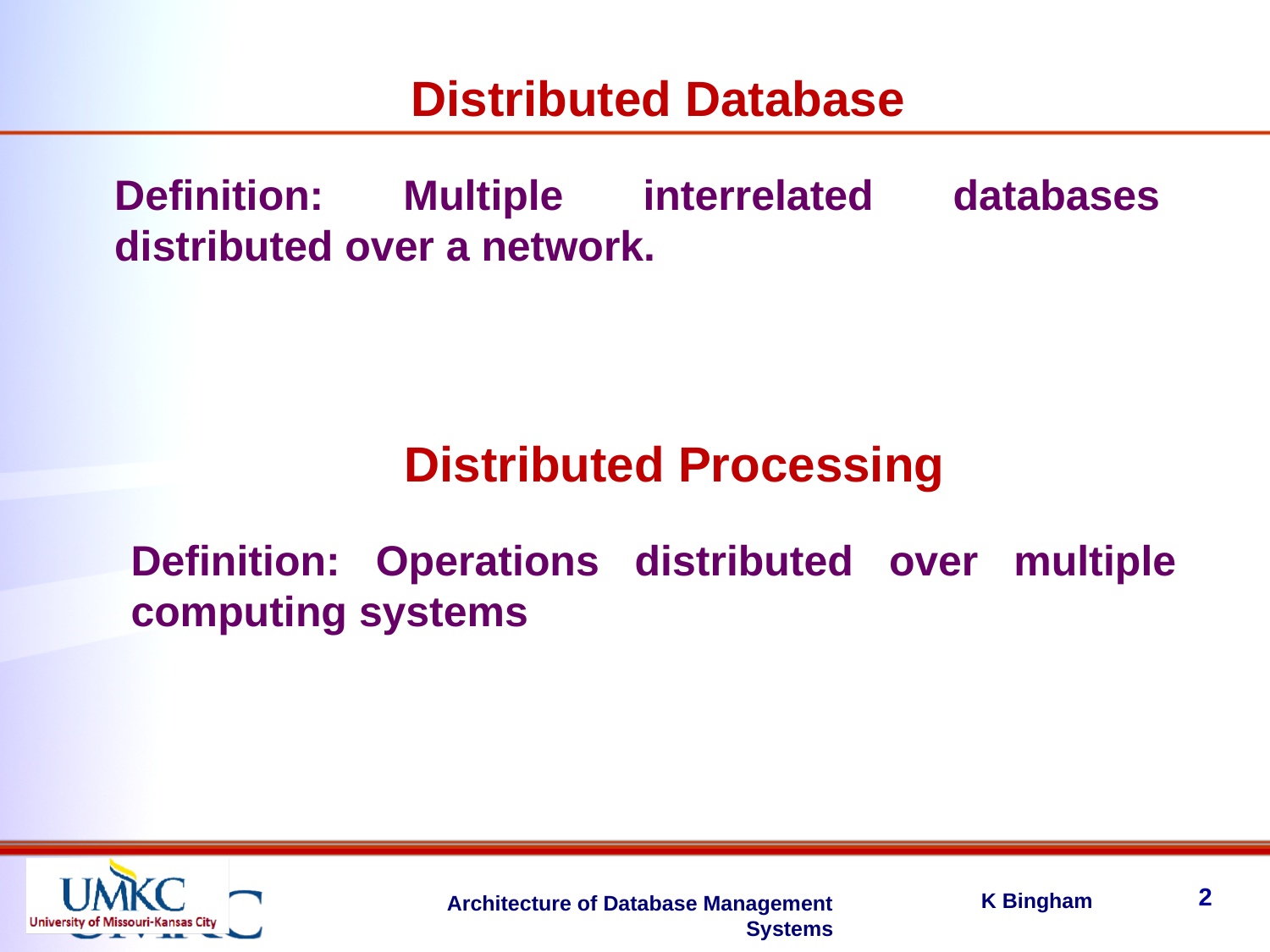

Distributed Database
Definition: Multiple interrelated databases distributed over a network.
Distributed Processing
Definition: Operations distributed over multiple computing systems
2